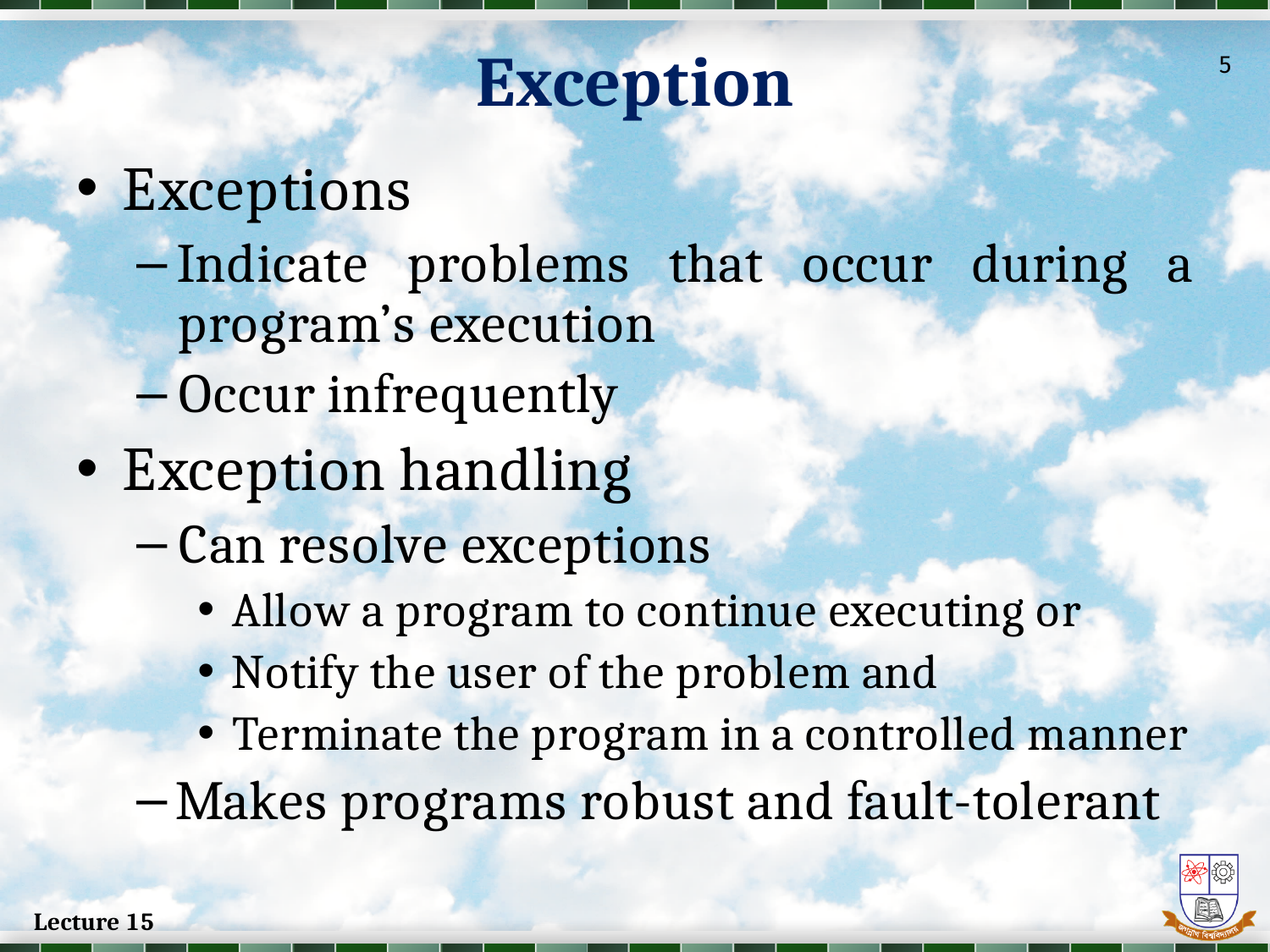

Exception
5
Exceptions
Indicate problems that occur during a program’s execution
Occur infrequently
Exception handling
Can resolve exceptions
Allow a program to continue executing or
Notify the user of the problem and
Terminate the program in a controlled manner
Makes programs robust and fault-tolerant